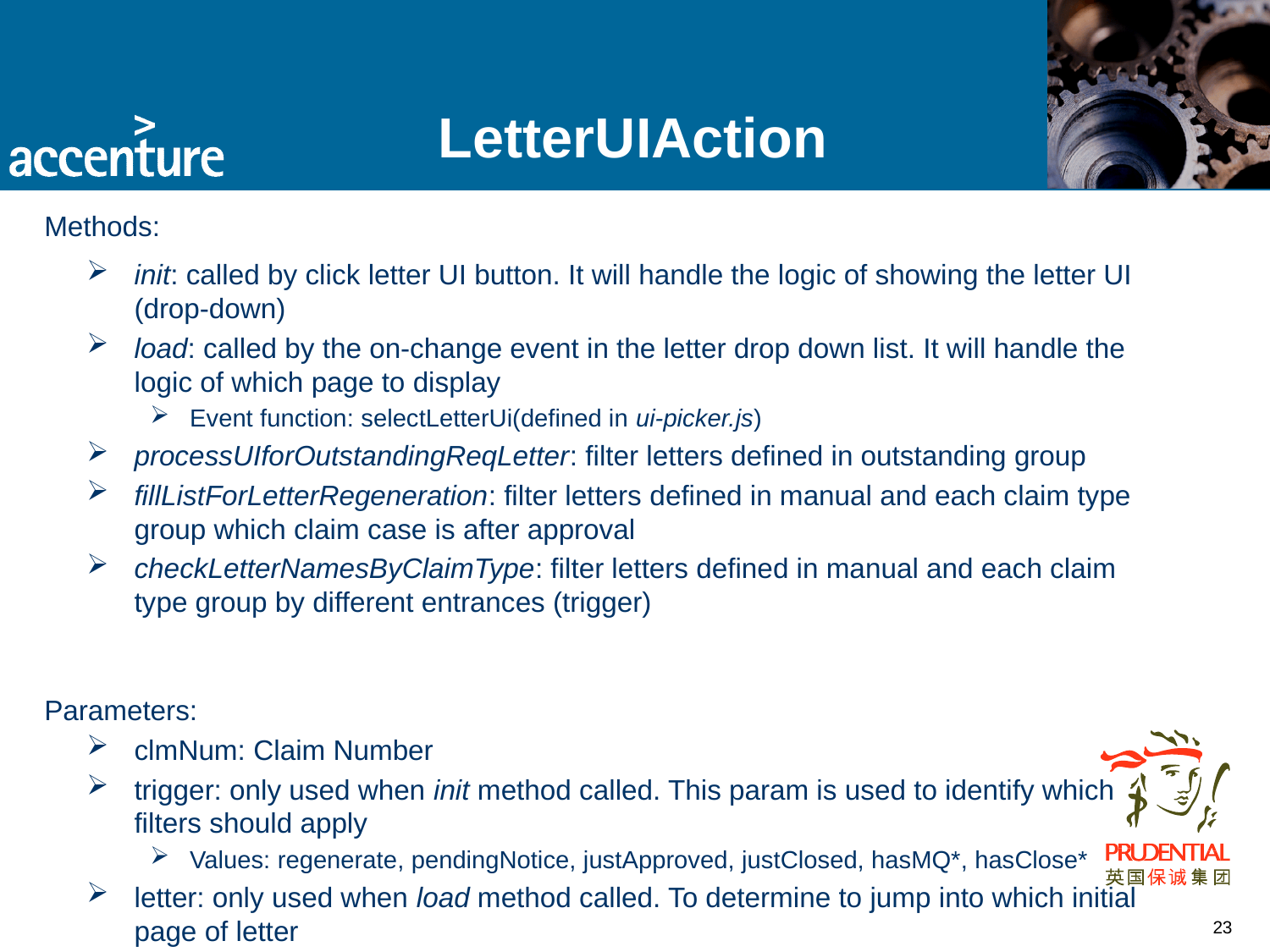

# LetterUIAction
Methods:
init: called by click letter UI button. It will handle the logic of showing the letter UI (drop-down)
load: called by the on-change event in the letter drop down list. It will handle the logic of which page to display
Event function: selectLetterUi(defined in ui-picker.js)
processUIforOutstandingReqLetter: filter letters defined in outstanding group
fillListForLetterRegeneration: filter letters defined in manual and each claim type group which claim case is after approval
checkLetterNamesByClaimType: filter letters defined in manual and each claim type group by different entrances (trigger)
Parameters:
clmNum: Claim Number
trigger: only used when init method called. This param is used to identify which filters should apply
Values: regenerate, pendingNotice, justApproved, justClosed, hasMQ*, hasClose*
letter: only used when load method called. To determine to jump into which initial page of letter
23